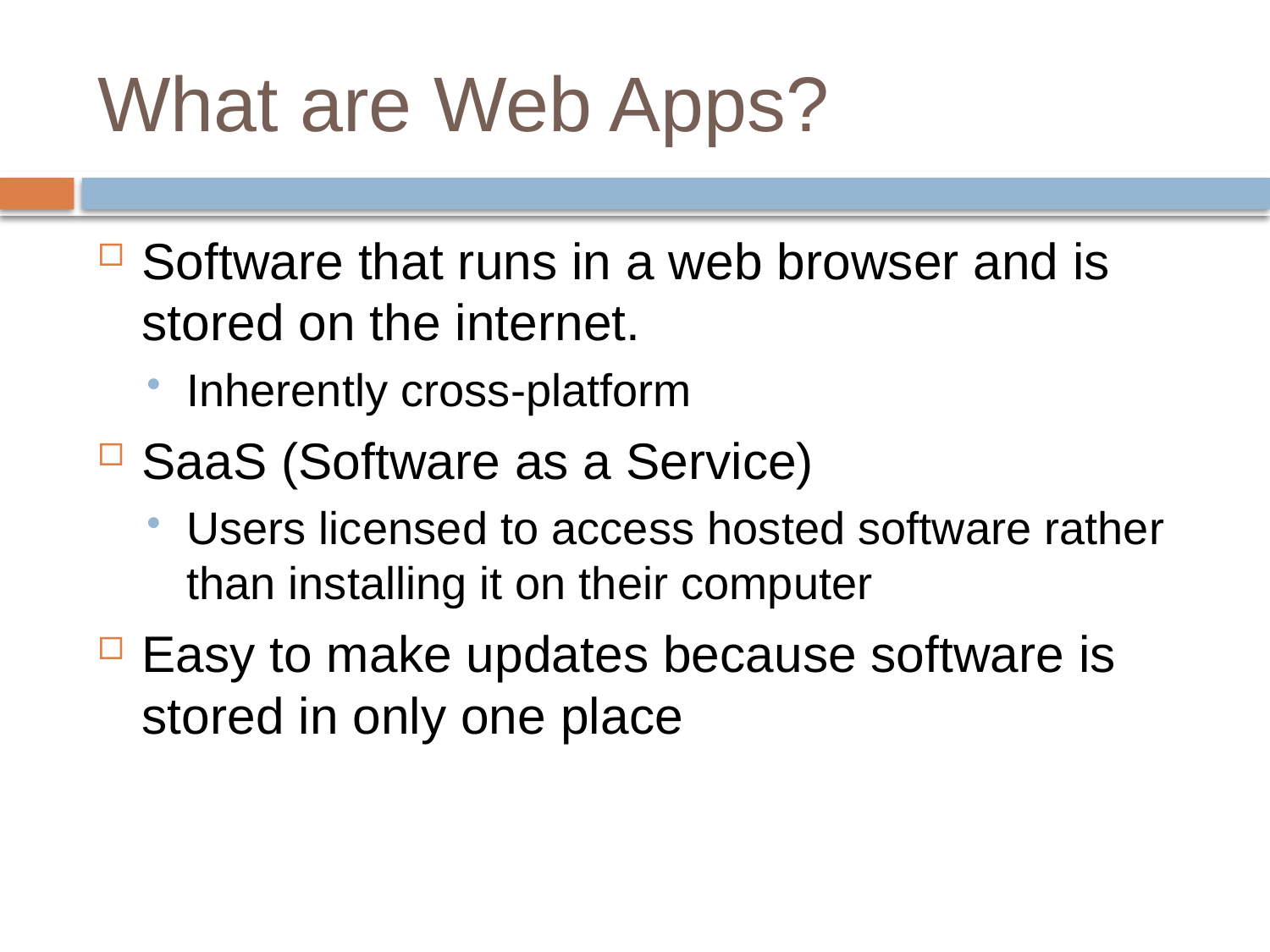

# What are Web Apps?
Software that runs in a web browser and is stored on the internet.
Inherently cross-platform
SaaS (Software as a Service)
Users licensed to access hosted software rather than installing it on their computer
Easy to make updates because software is stored in only one place